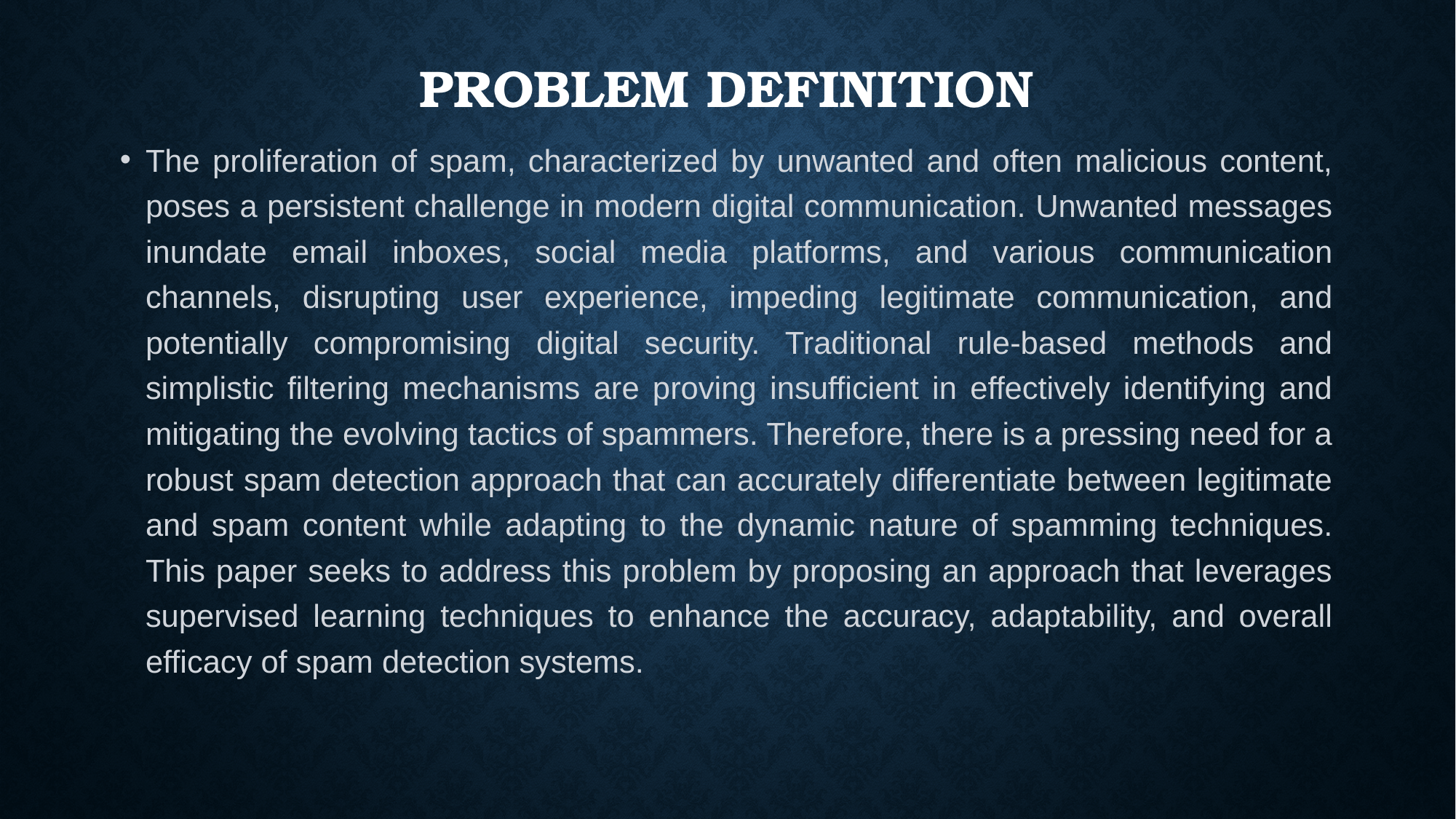

# PROBLEM DEFINITION
The proliferation of spam, characterized by unwanted and often malicious content, poses a persistent challenge in modern digital communication. Unwanted messages inundate email inboxes, social media platforms, and various communication channels, disrupting user experience, impeding legitimate communication, and potentially compromising digital security. Traditional rule-based methods and simplistic filtering mechanisms are proving insufficient in effectively identifying and mitigating the evolving tactics of spammers. Therefore, there is a pressing need for a robust spam detection approach that can accurately differentiate between legitimate and spam content while adapting to the dynamic nature of spamming techniques. This paper seeks to address this problem by proposing an approach that leverages supervised learning techniques to enhance the accuracy, adaptability, and overall efficacy of spam detection systems.